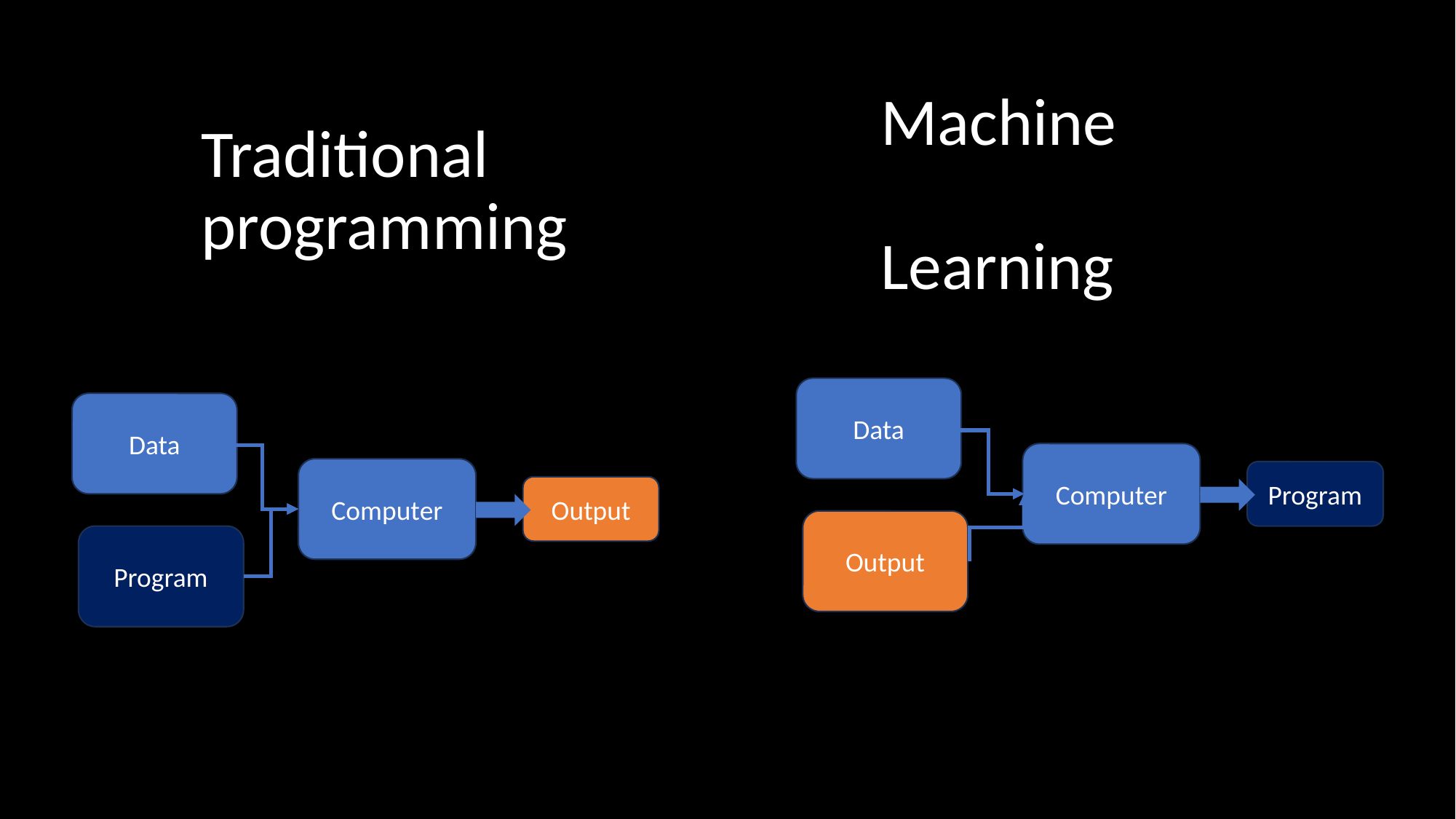

Traditional
programming
# Machine Learning
Data
Data
Computer
Computer
Program
Output

Output
Program